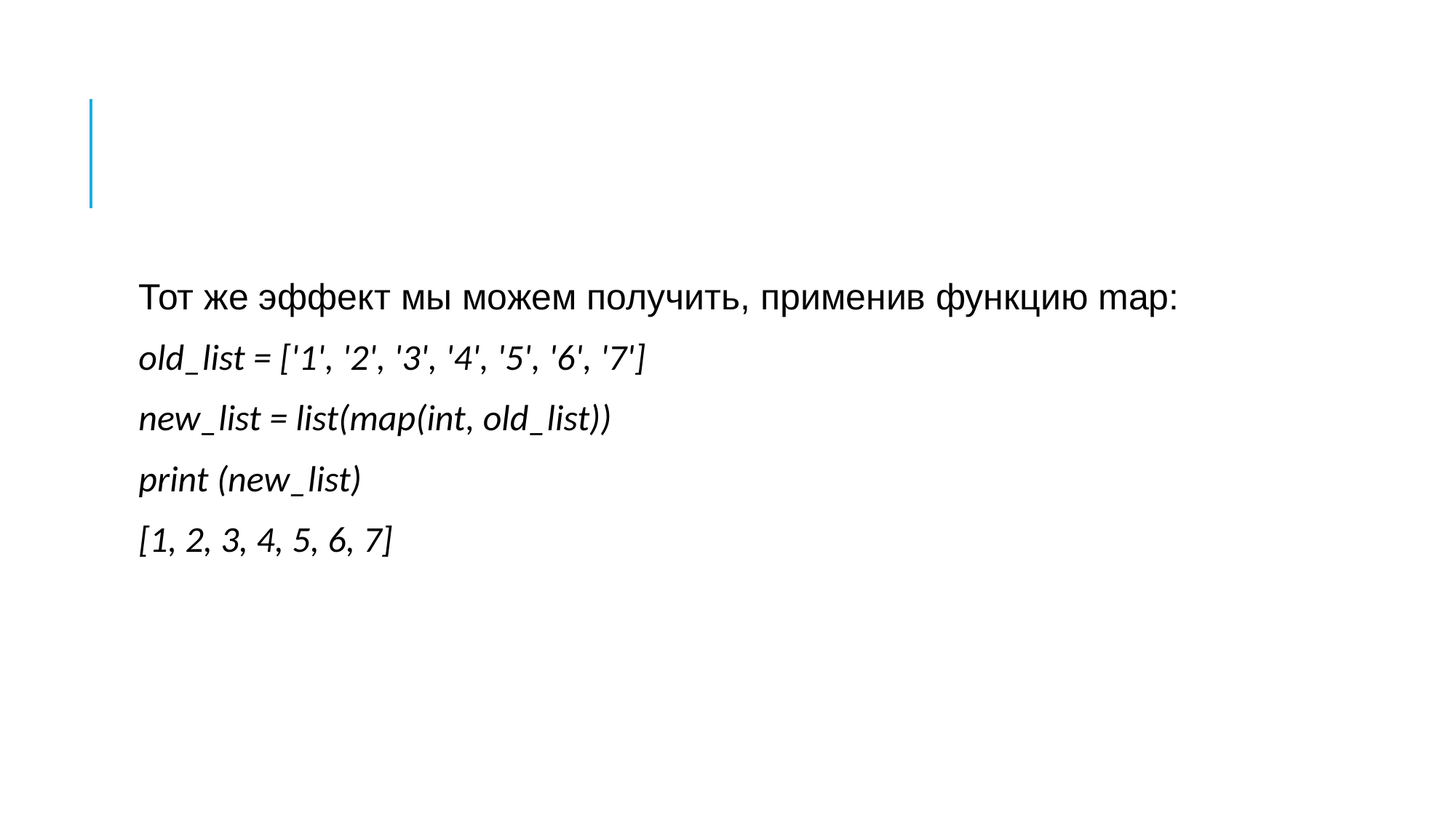

#
Тот же эффект мы можем получить, применив функцию map:
old_list = ['1', '2', '3', '4', '5', '6', '7']
new_list = list(map(int, old_list))
print (new_list)
[1, 2, 3, 4, 5, 6, 7]